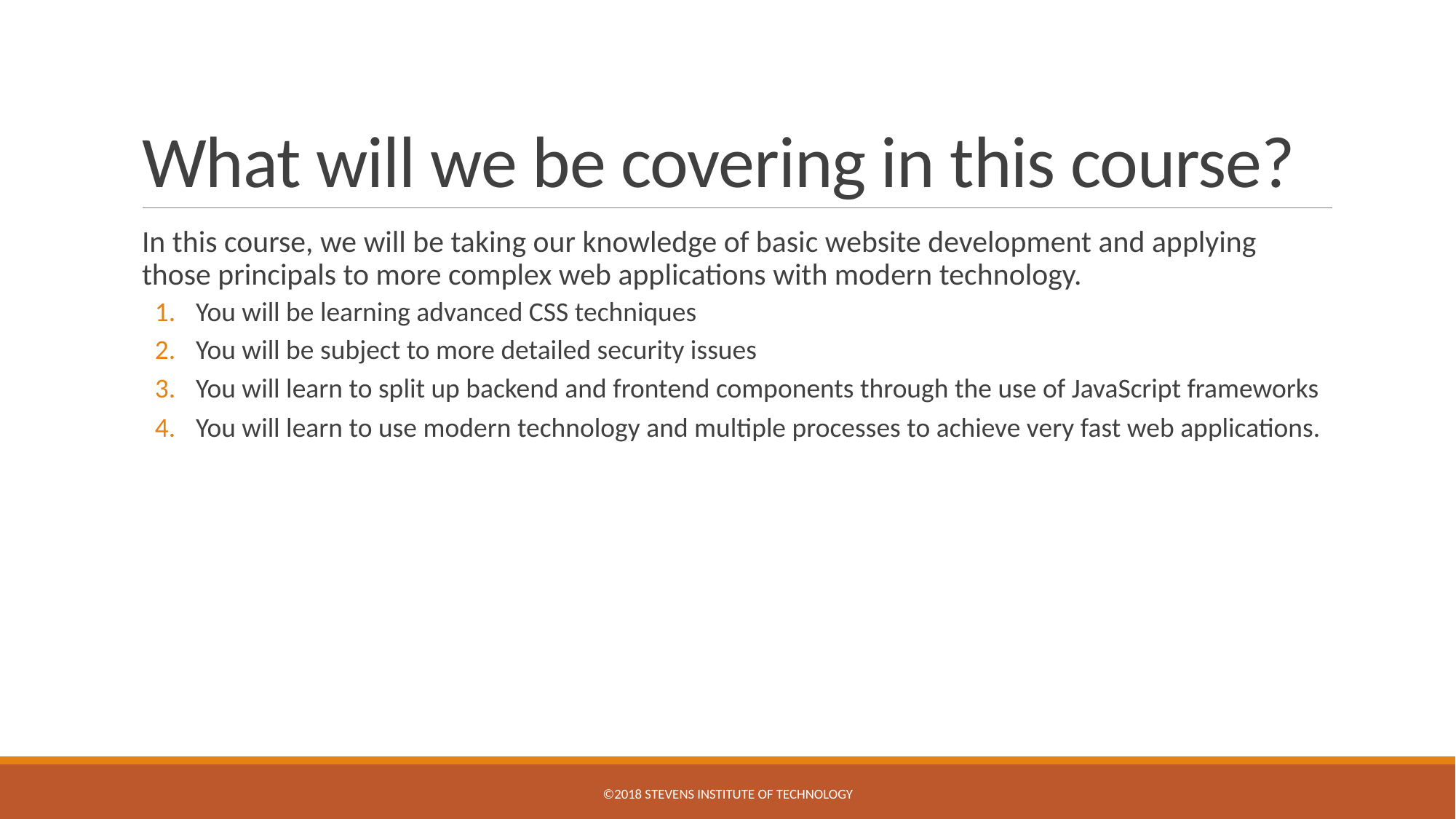

# What will we be covering in this course?
In this course, we will be taking our knowledge of basic website development and applying those principals to more complex web applications with modern technology.
You will be learning advanced CSS techniques
You will be subject to more detailed security issues
You will learn to split up backend and frontend components through the use of JavaScript frameworks
You will learn to use modern technology and multiple processes to achieve very fast web applications.
©2018 Stevens Institute of Technology